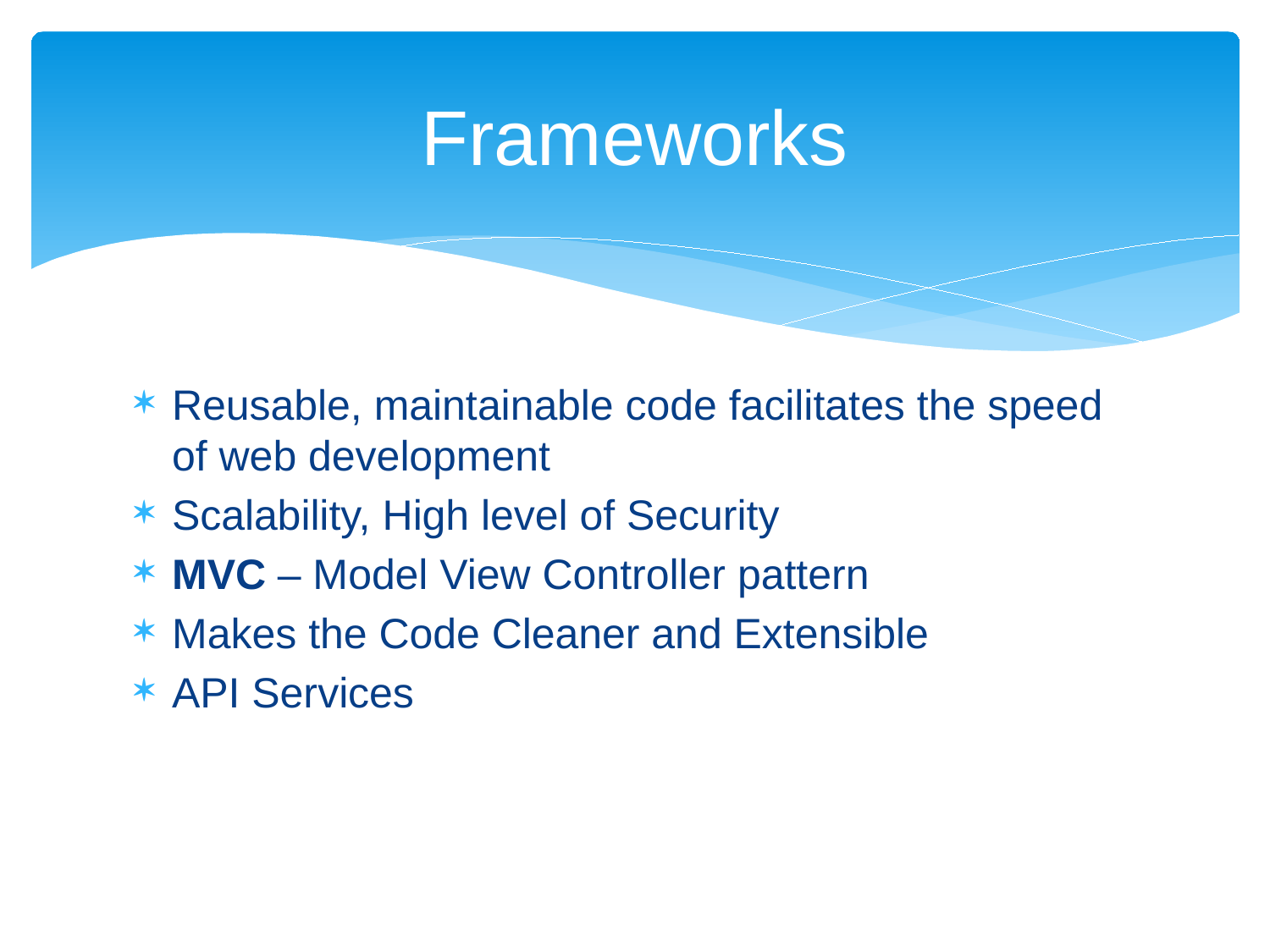

# Frameworks
Reusable, maintainable code facilitates the speed of web development
Scalability, High level of Security
MVC – Model View Controller pattern
Makes the Code Cleaner and Extensible
API Services